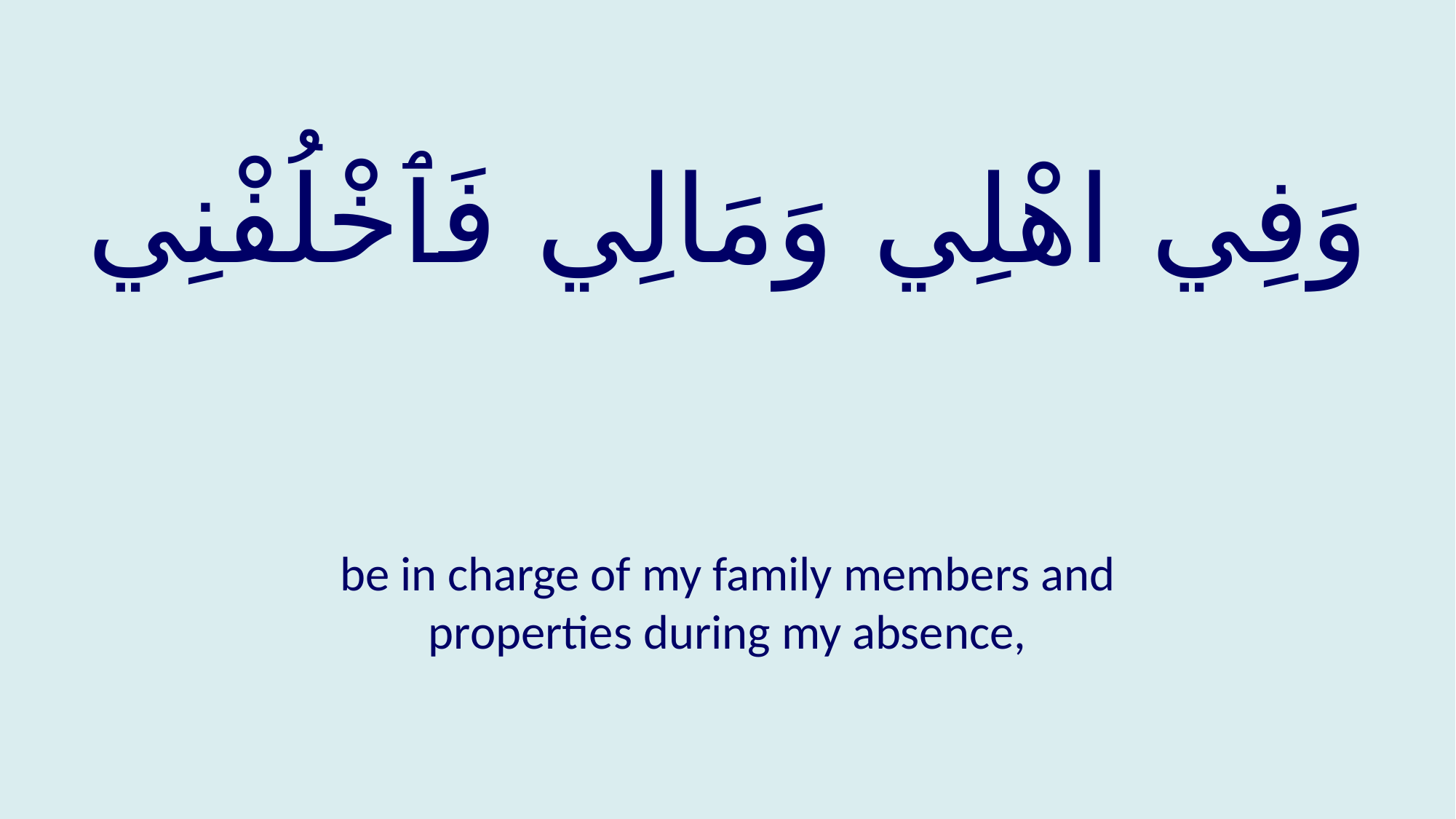

# وَفِي اهْلِي وَمَالِي فَٱخْلُفْنِي
be in charge of my family members and properties during my absence,